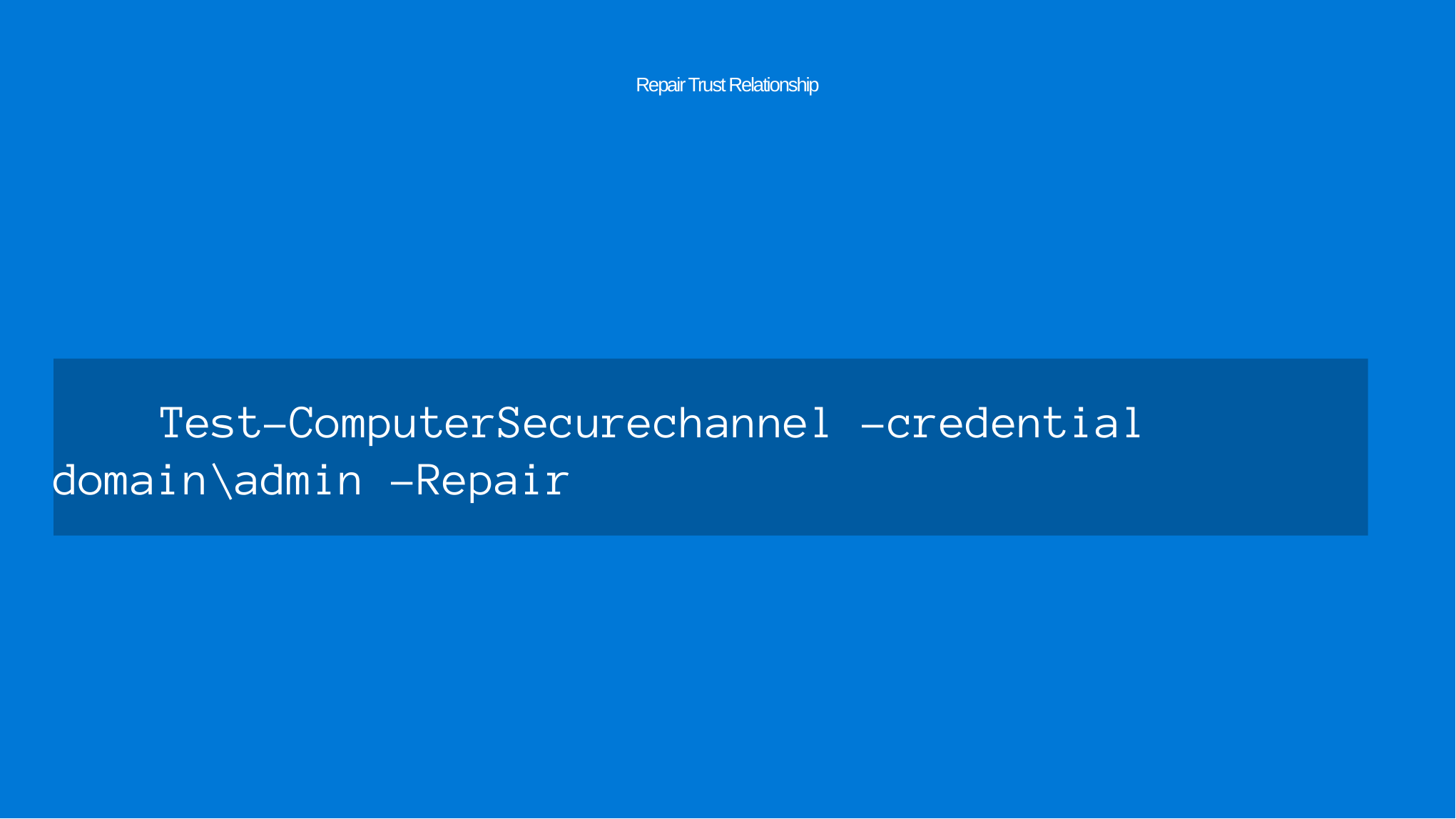

# Repair Trust Relationship

	Test-ComputerSecurechannel -credential 	domain\admin -Repair